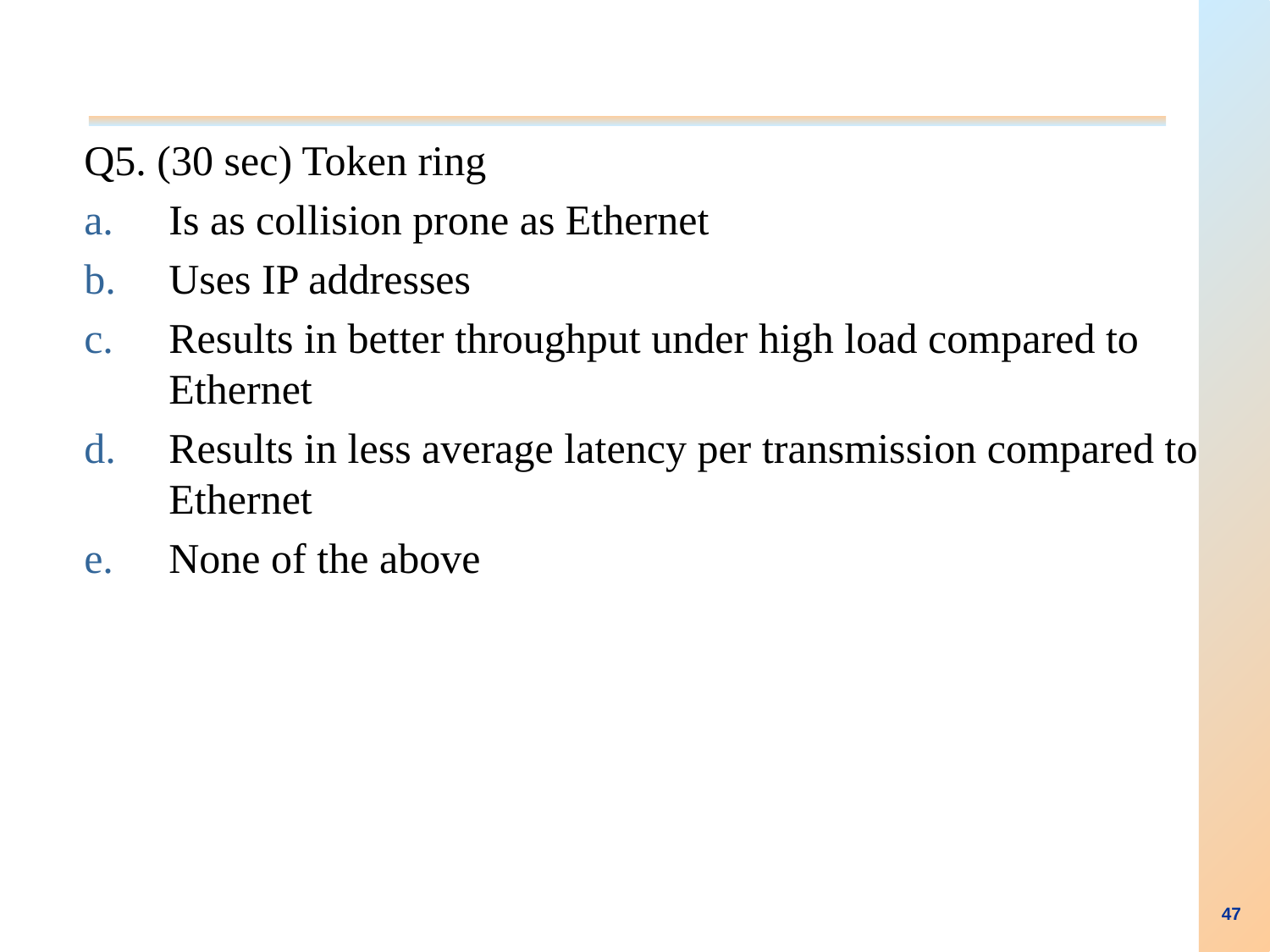

Q5. (30 sec) Token ring
Is as collision prone as Ethernet
Uses IP addresses
Results in better throughput under high load compared to Ethernet
Results in less average latency per transmission compared to Ethernet
None of the above